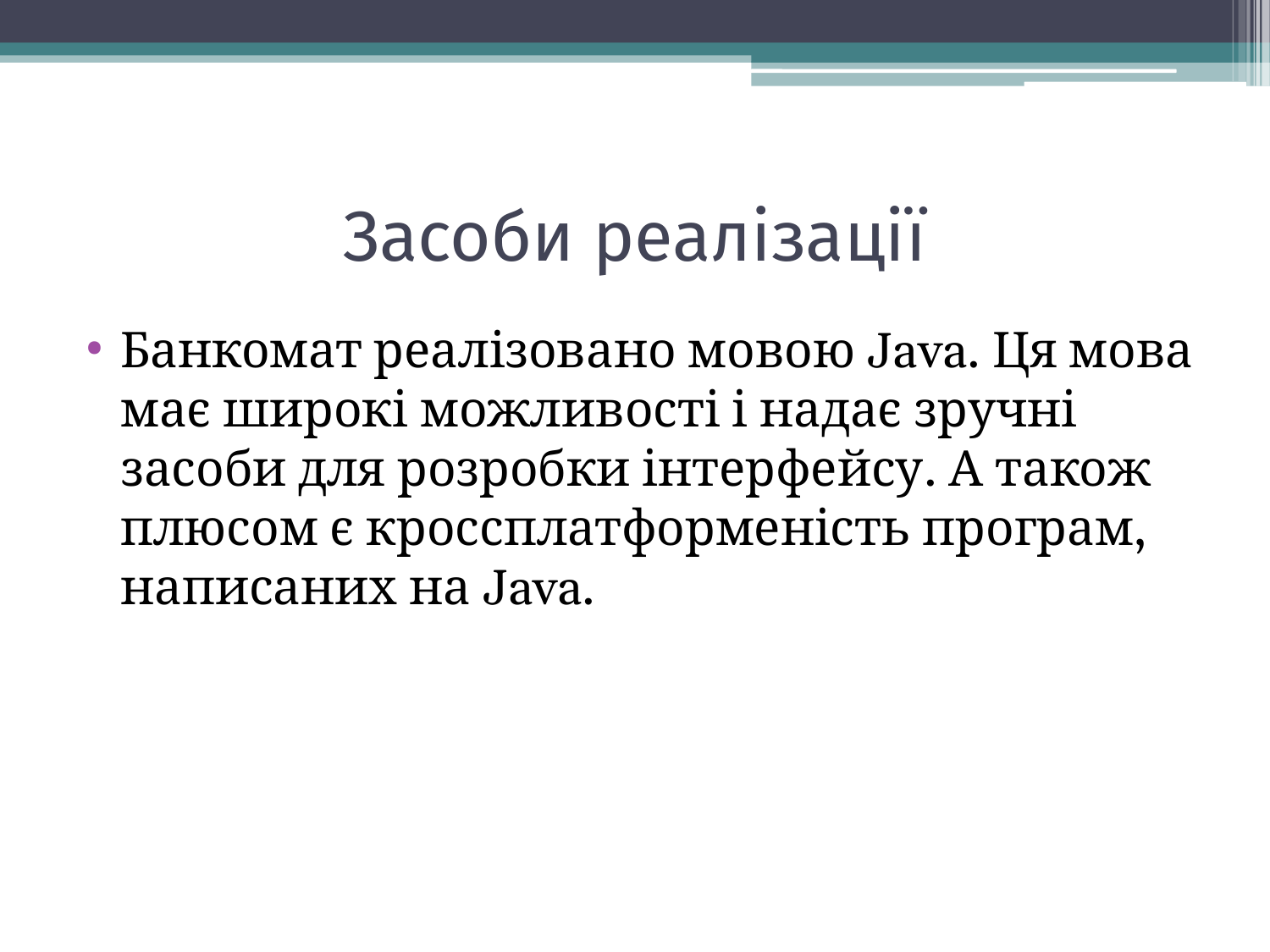

# Засоби реалізації
Банкомат реалізовано мовою Java. Ця мова має широкі можливості і надає зручні засоби для розробки інтерфейсу. А також плюсом є кроссплатформеність програм, написаних на Java.